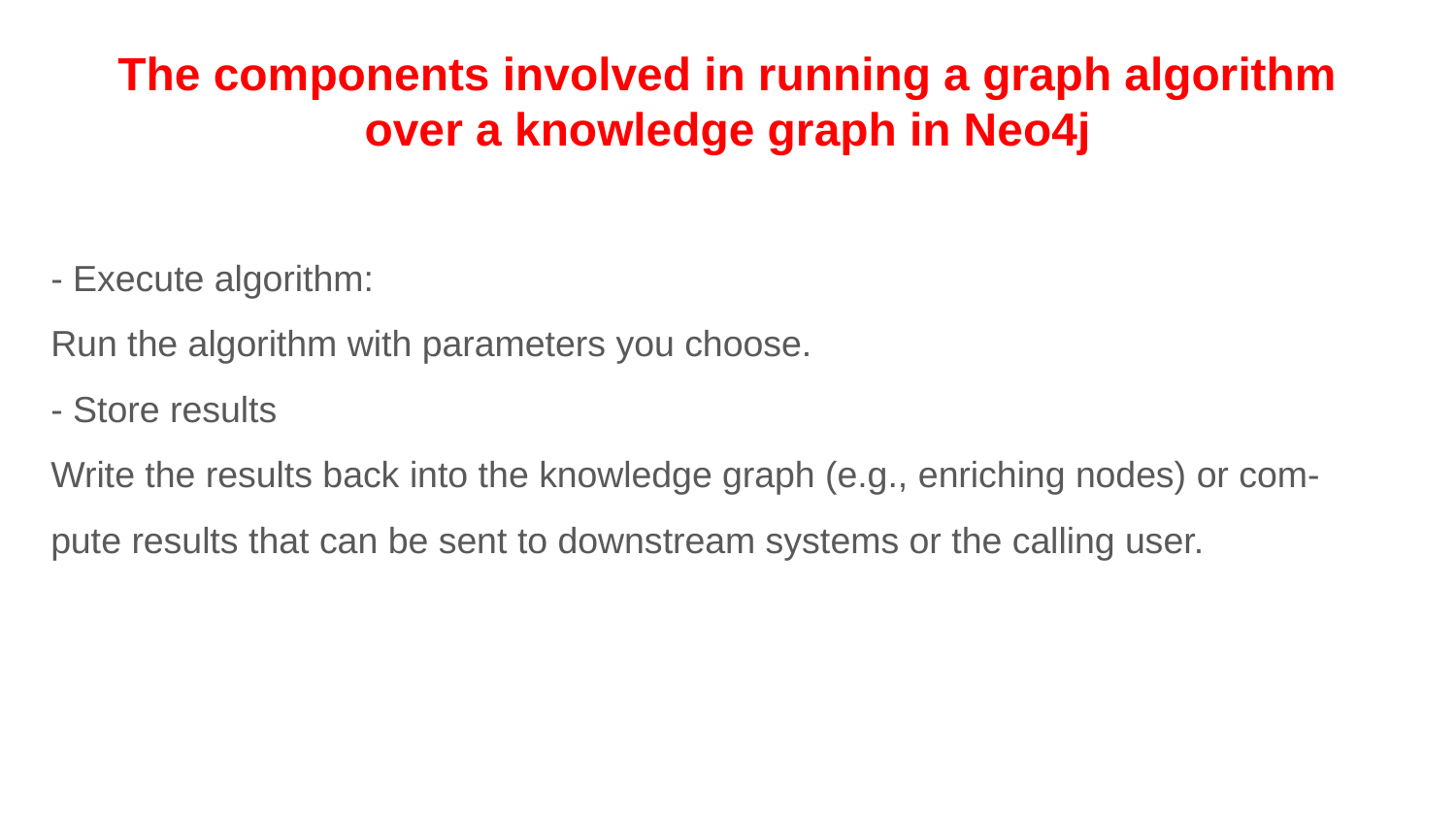

The components involved in running a graph algorithm over a knowledge graph in Neo4j
- Execute algorithm:
Run the algorithm with parameters you choose.
- Store results
Write the results back into the knowledge graph (e.g., enriching nodes) or com‐
pute results that can be sent to downstream systems or the calling user.